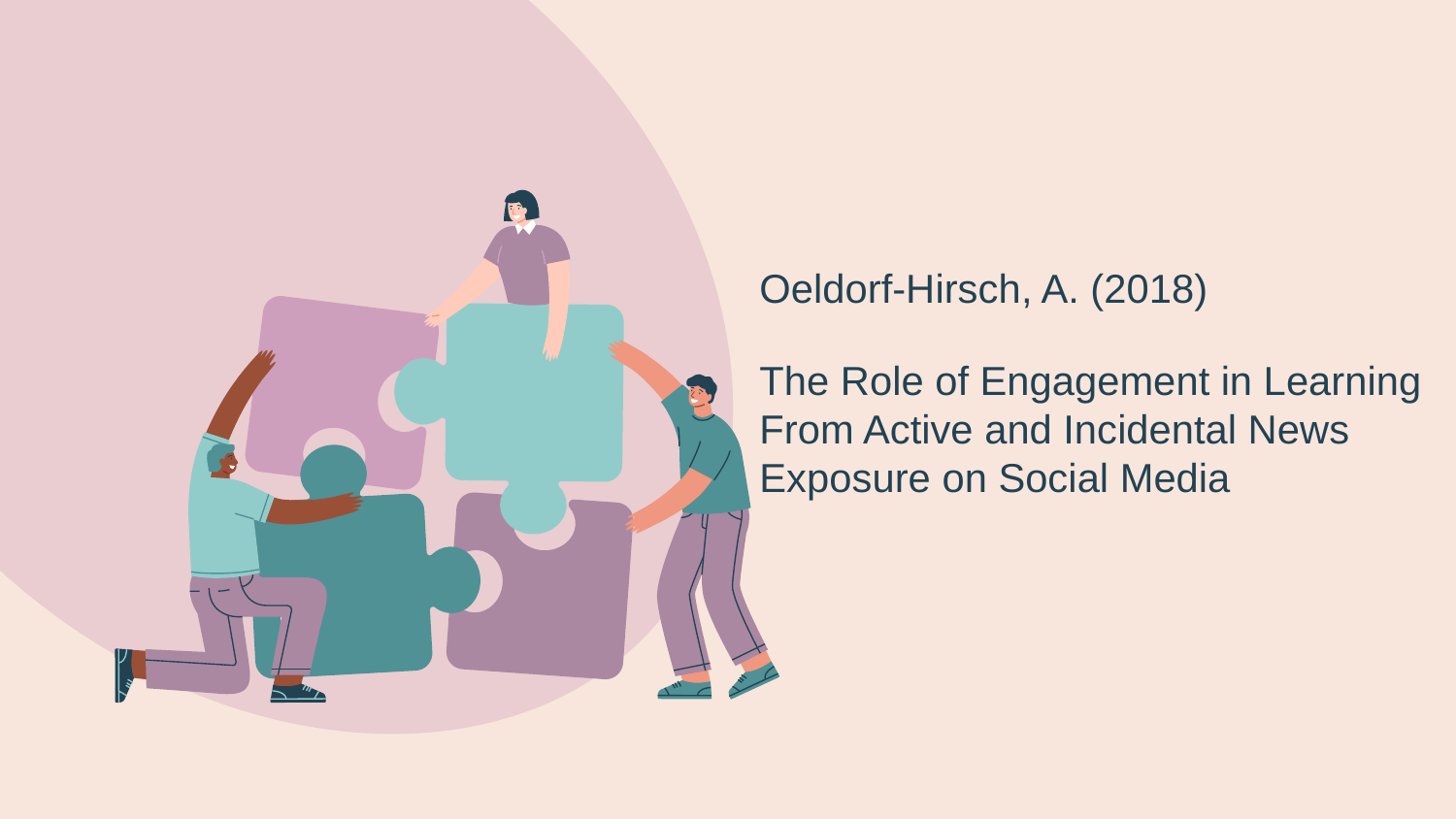

# Oeldorf-Hirsch, A. (2018) The Role of Engagement in Learning From Active and Incidental News Exposure on Social Media